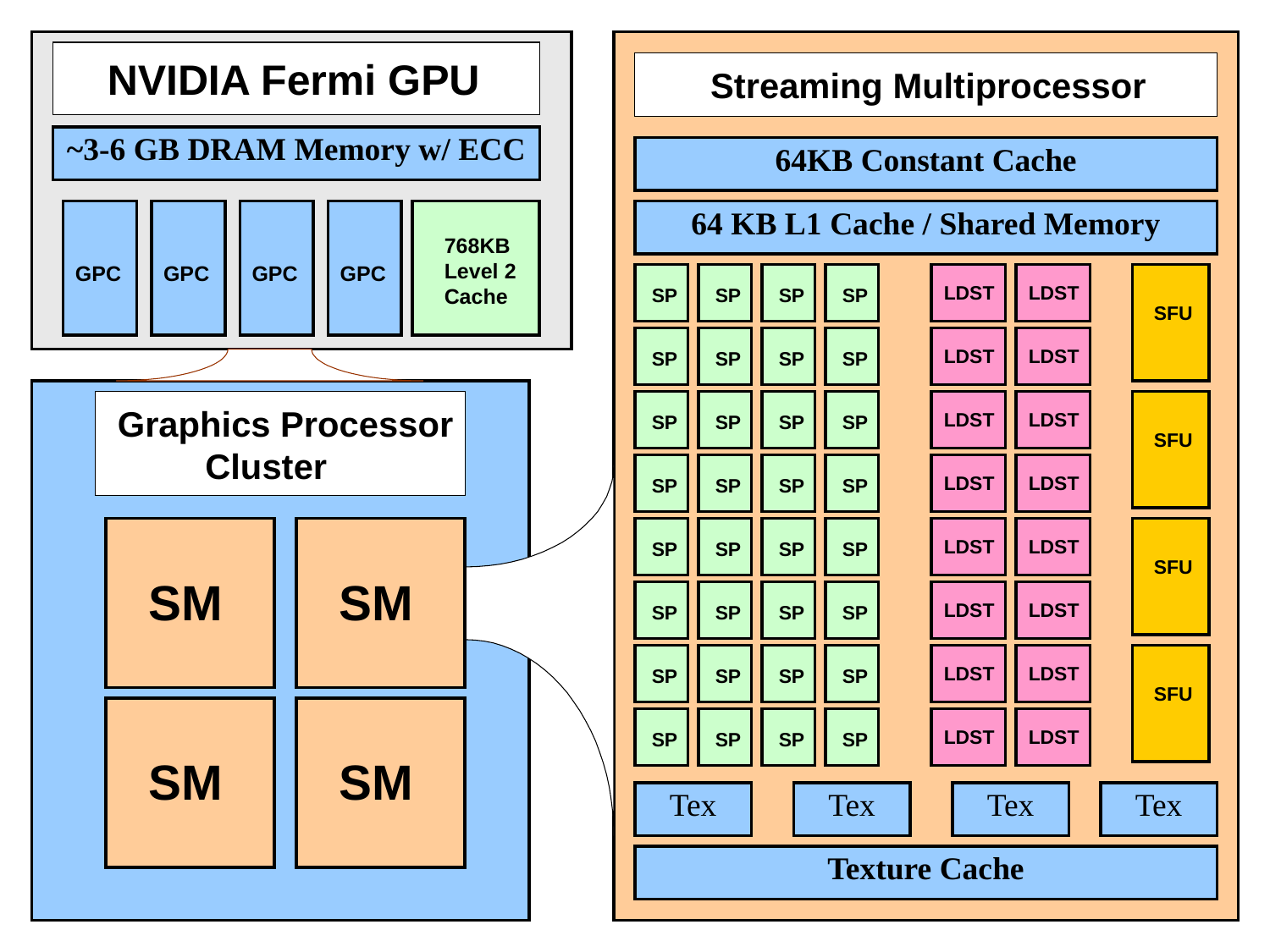

NVIDIA Fermi GPU

Streaming Multiprocessor
~3-6 GB DRAM Memory w/ ECC
64KB Constant Cache

64 KB L1 Cache / Shared Memory
768KB
Level 2
Cache
GPC
GPC
GPC
GPC

SFU

SFU

SFU

SFU

SP

SP

SP

SP

SP

SP

SP

SP

SP

SP

SP

SP

SP

SP

SP

SP

LDST

LDST

LDST

LDST

LDST

LDST
Graphics Processor
         Cluster

LDST

LDST

SM

SM

SP

SP

SP

SP

SP

SP

SP

SP

SP

SP

SP

SP

SP

SP

SP

SP

LDST

LDST

LDST

LDST

LDST

LDST

SM

SM

LDST

LDST
Tex
Tex
Tex
Tex
Texture Cache